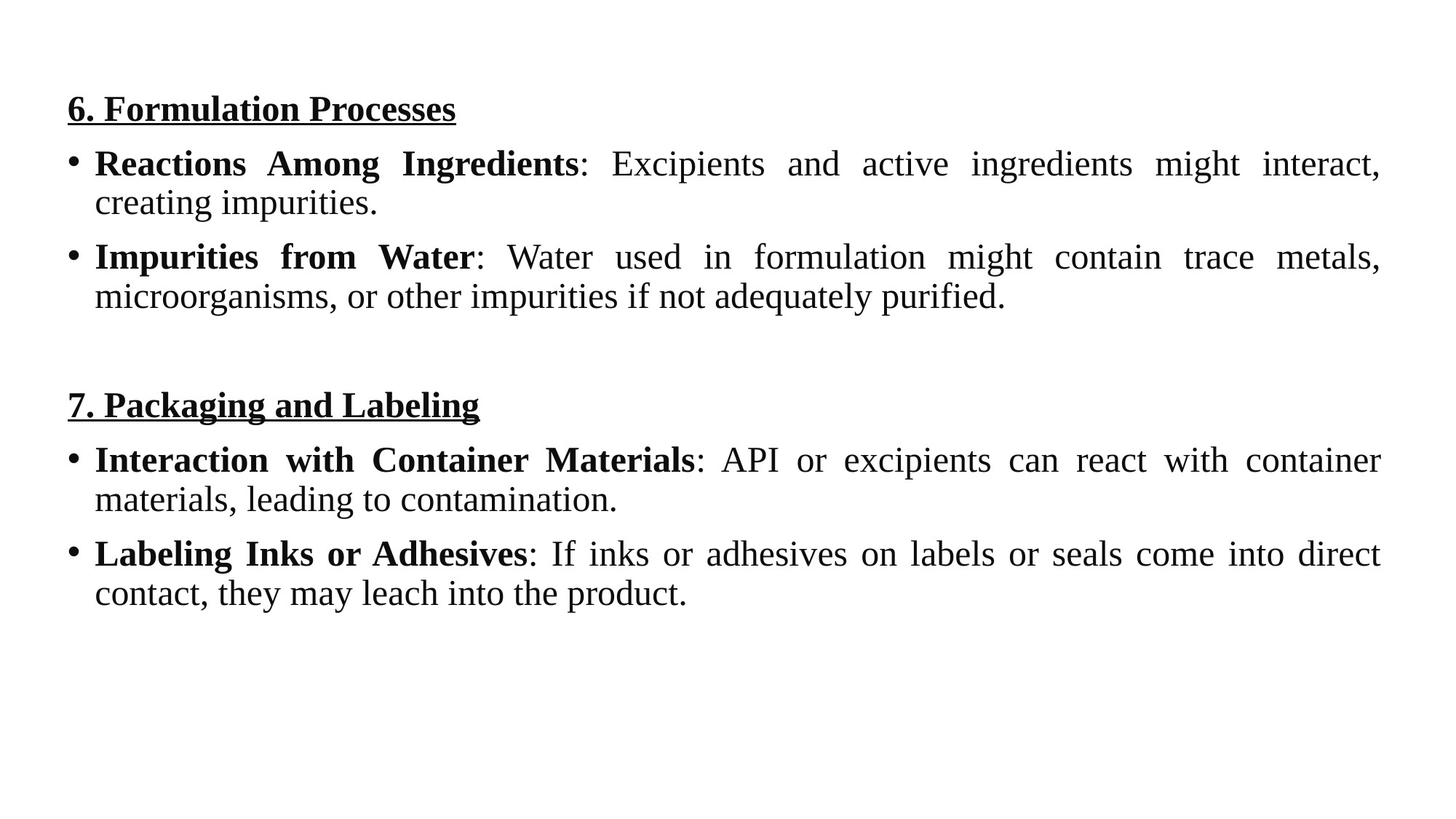

6. Formulation Processes
Reactions Among Ingredients: Excipients and active ingredients might interact, creating impurities.
Impurities from Water: Water used in formulation might contain trace metals, microorganisms, or other impurities if not adequately purified.

7. Packaging and Labeling
Interaction with Container Materials: API or excipients can react with container materials, leading to contamination.
Labeling Inks or Adhesives: If inks or adhesives on labels or seals come into direct contact, they may leach into the product.